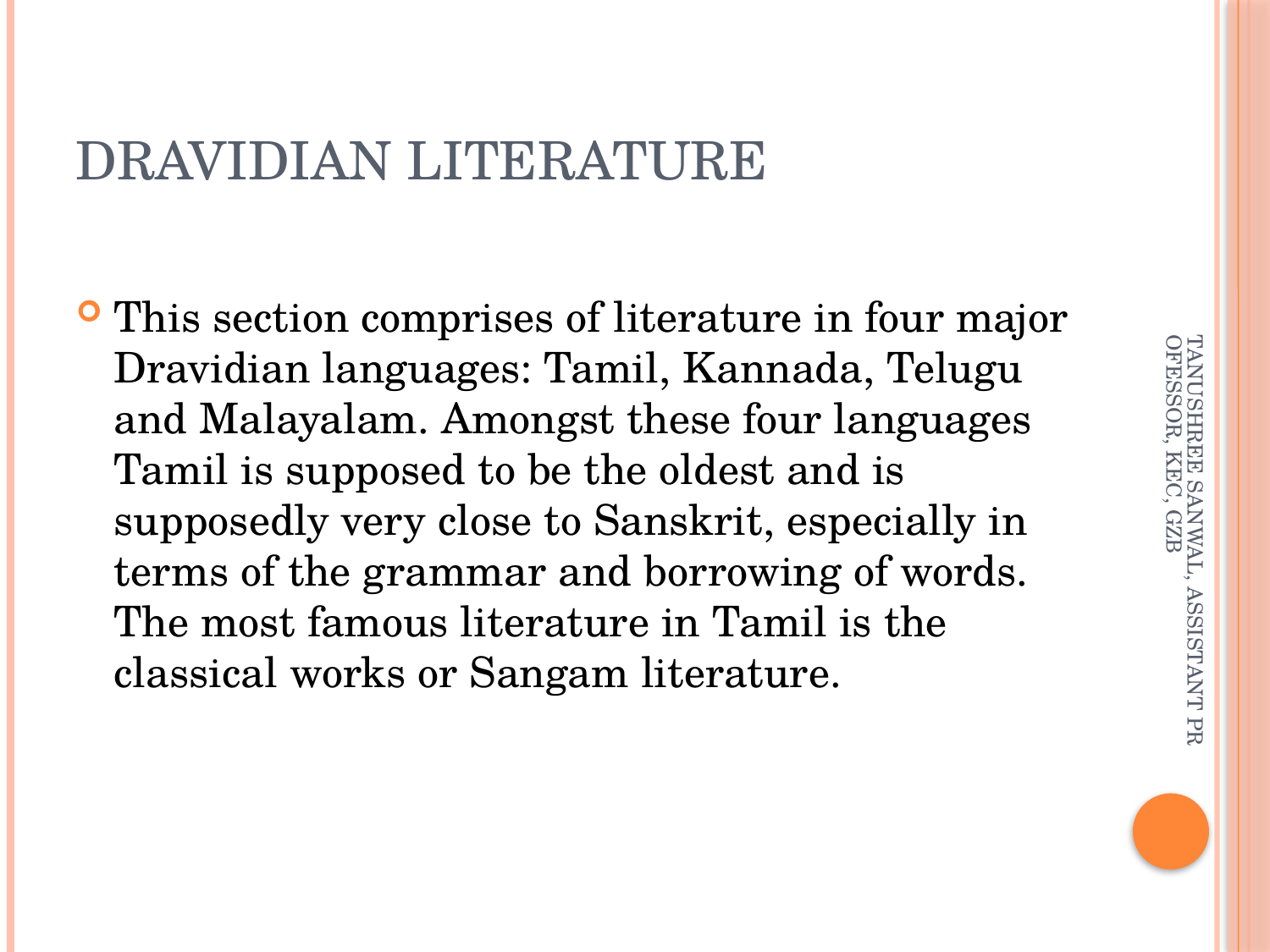

# Dravidian Literature

This section comprises of literature in four major Dravidian languages: Tamil, Kannada, Telugu and Malayalam. Amongst these four languages Tamil is supposed to be the oldest and is supposedly very close to Sanskrit, especially in terms of the grammar and borrowing of words. The most famous literature in Tamil is the classical works or Sangam literature.

TANUSHREE SANWAL, ASSISTANT PROFESSOR, KEC, GZB